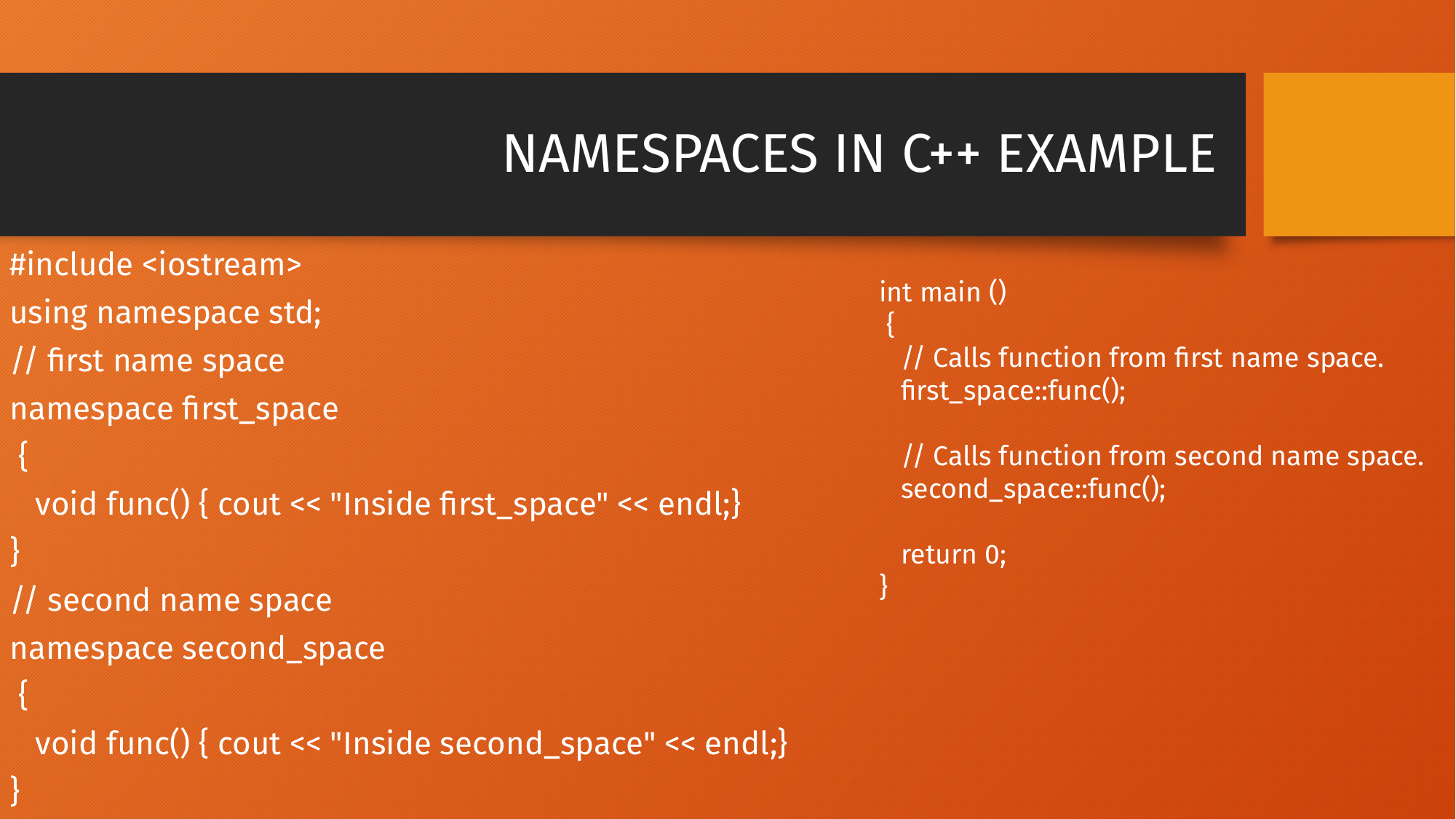

# NAMESPACES IN C++ EXAMPLE
#include <iostream>
using namespace std;
// first name space
namespace first_space
 {
   void func() { cout << "Inside first_space" << endl;}
}
// second name space
namespace second_space
 {
   void func() { cout << "Inside second_space" << endl;}
}

int main ()
 {
   // Calls function from first name space.
   first_space::func();

   // Calls function from second name space.
   second_space::func();

   return 0;
}